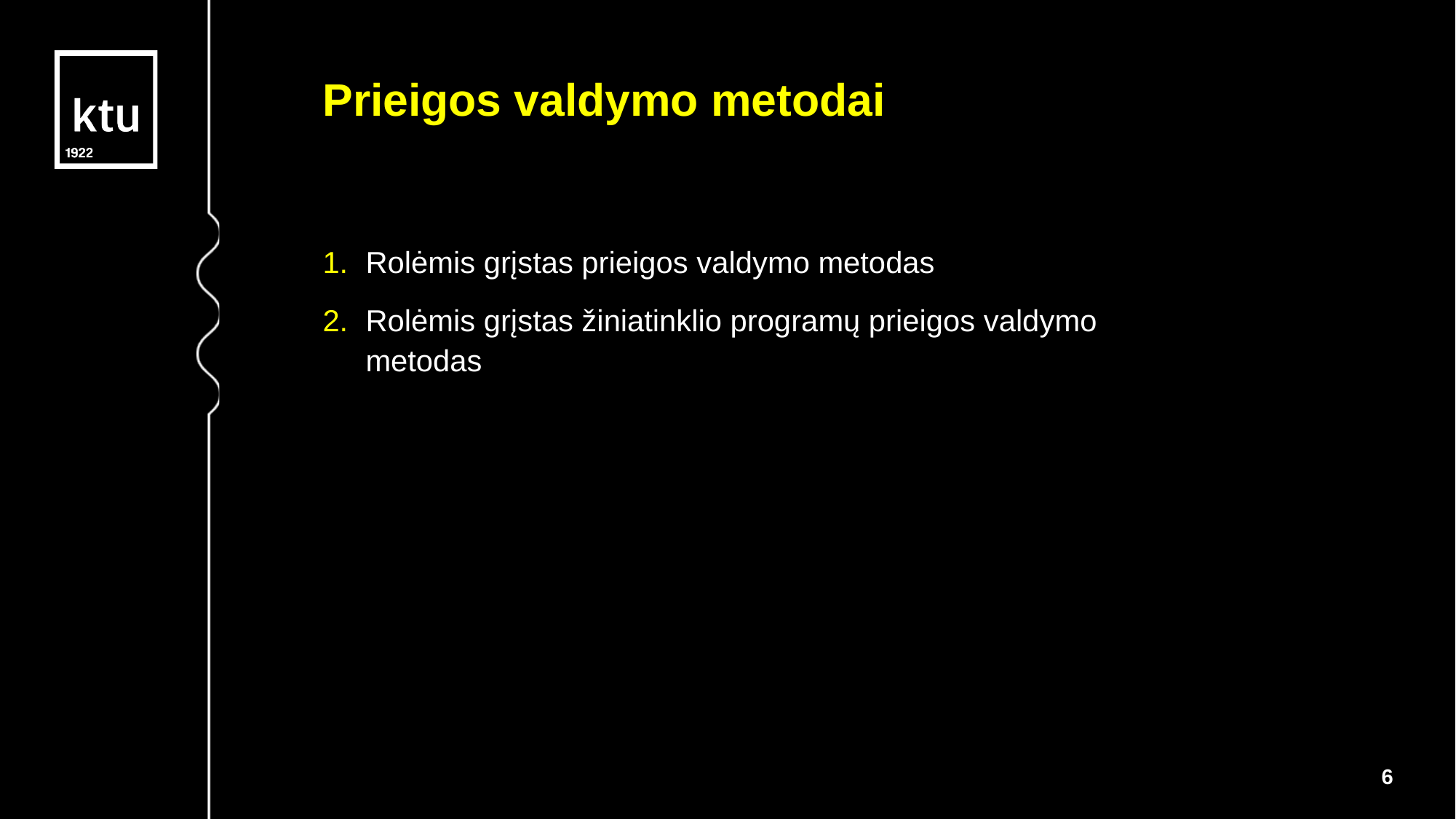

Prieigos valdymo metodai
Rolėmis grįstas prieigos valdymo metodas
Rolėmis grįstas žiniatinklio programų prieigos valdymo metodas